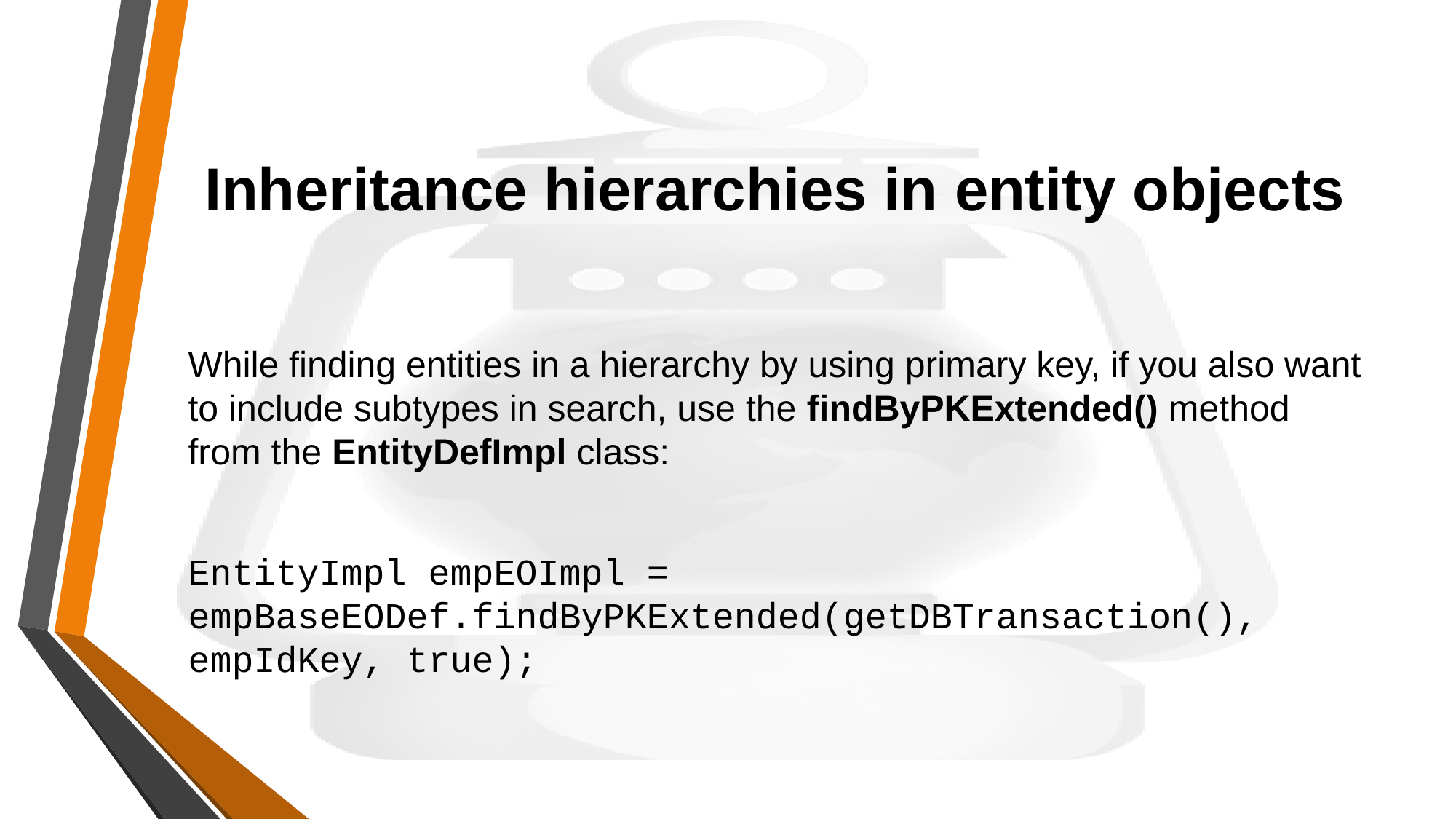

# Inheritance hierarchies in entity objects

While finding entities in a hierarchy by using primary key, if you also want to include subtypes in search, use the findByPKExtended() method from the EntityDefImpl class:

EntityImpl empEOImpl = empBaseEODef.findByPKExtended(getDBTransaction(), empIdKey, true);